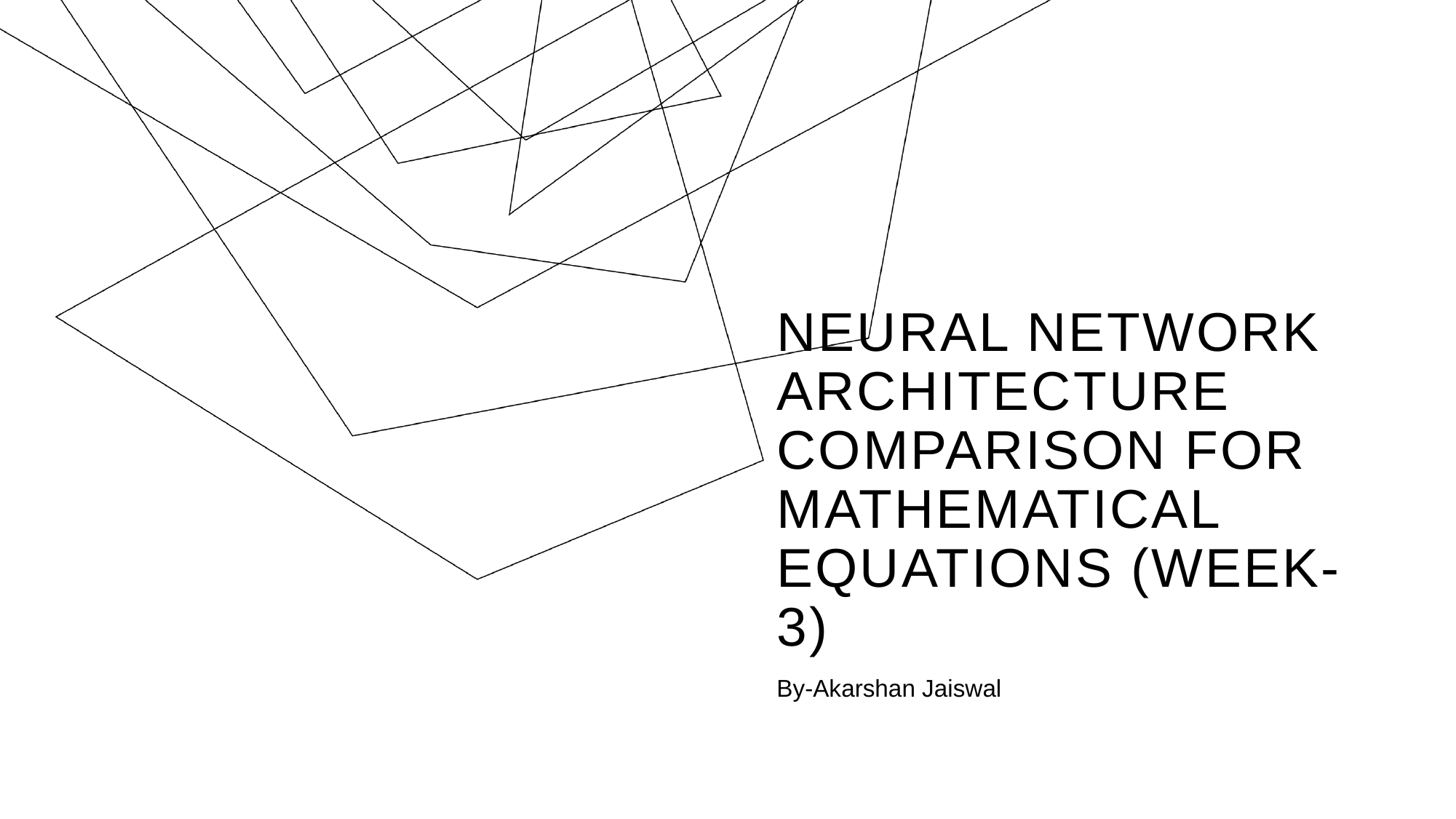

# Neural Network architecture comparison for mathematical equations (WEEK-3)
By-Akarshan Jaiswal